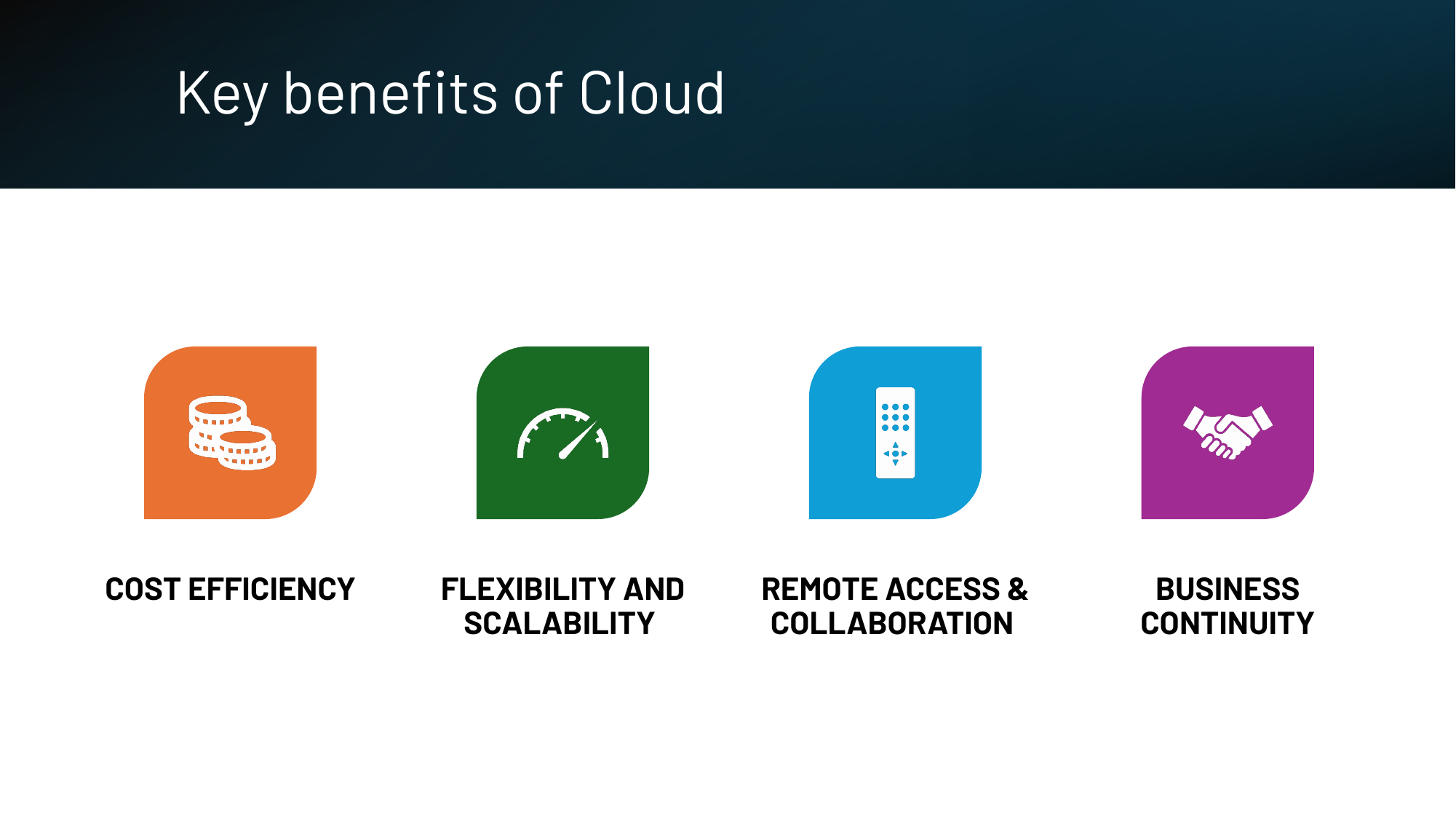

# Key benefits of Cloud
Cost Efficiency
Flexibility and Scalability
Remote Access & Collaboration
Business Continuity